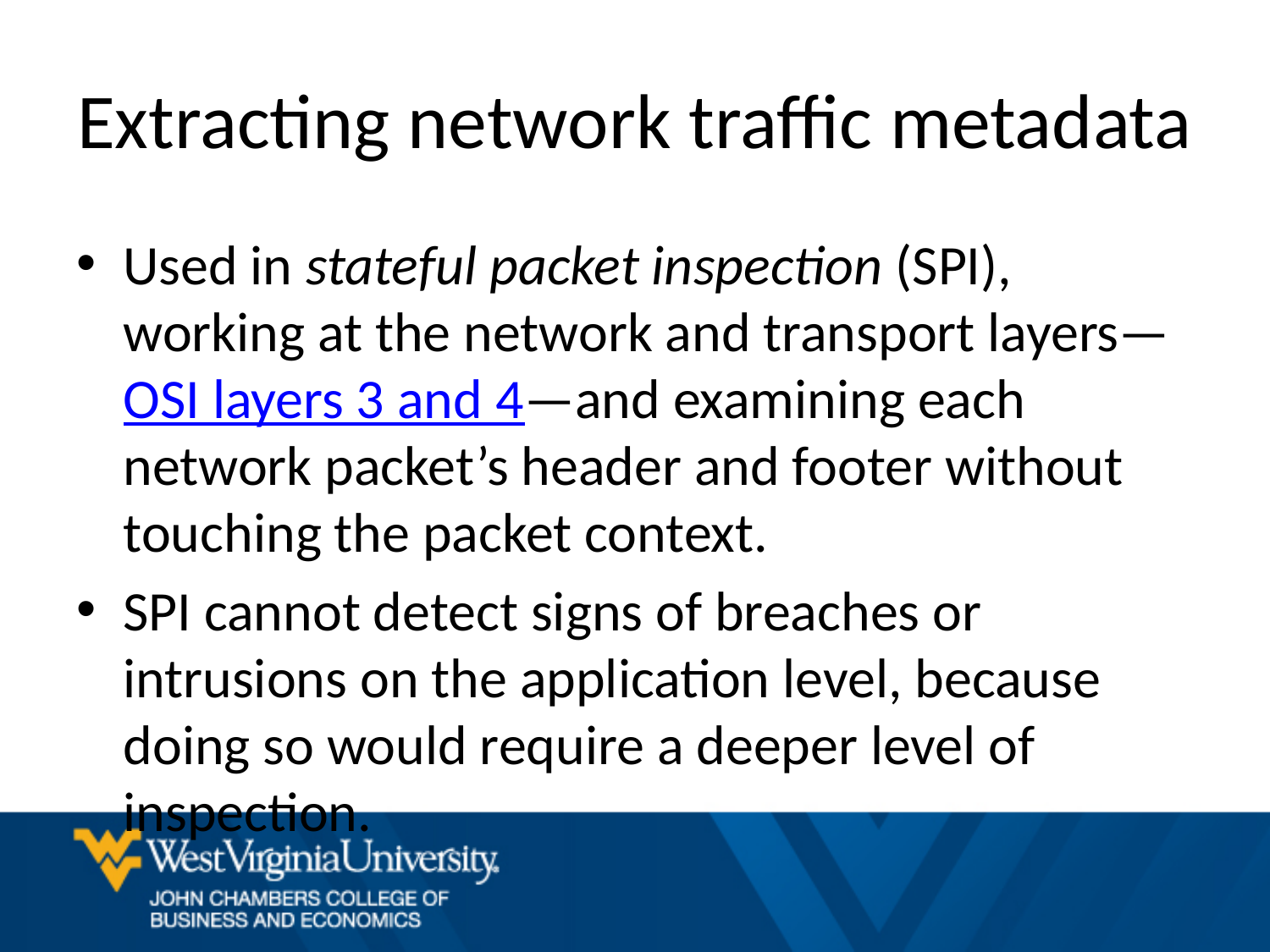

# Extracting network traffic metadata
Used in stateful packet inspection (SPI), working at the network and transport layers—OSI layers 3 and 4—and examining each network packet’s header and footer without touching the packet context.
SPI cannot detect signs of breaches or intrusions on the application level, because doing so would require a deeper level of inspection.